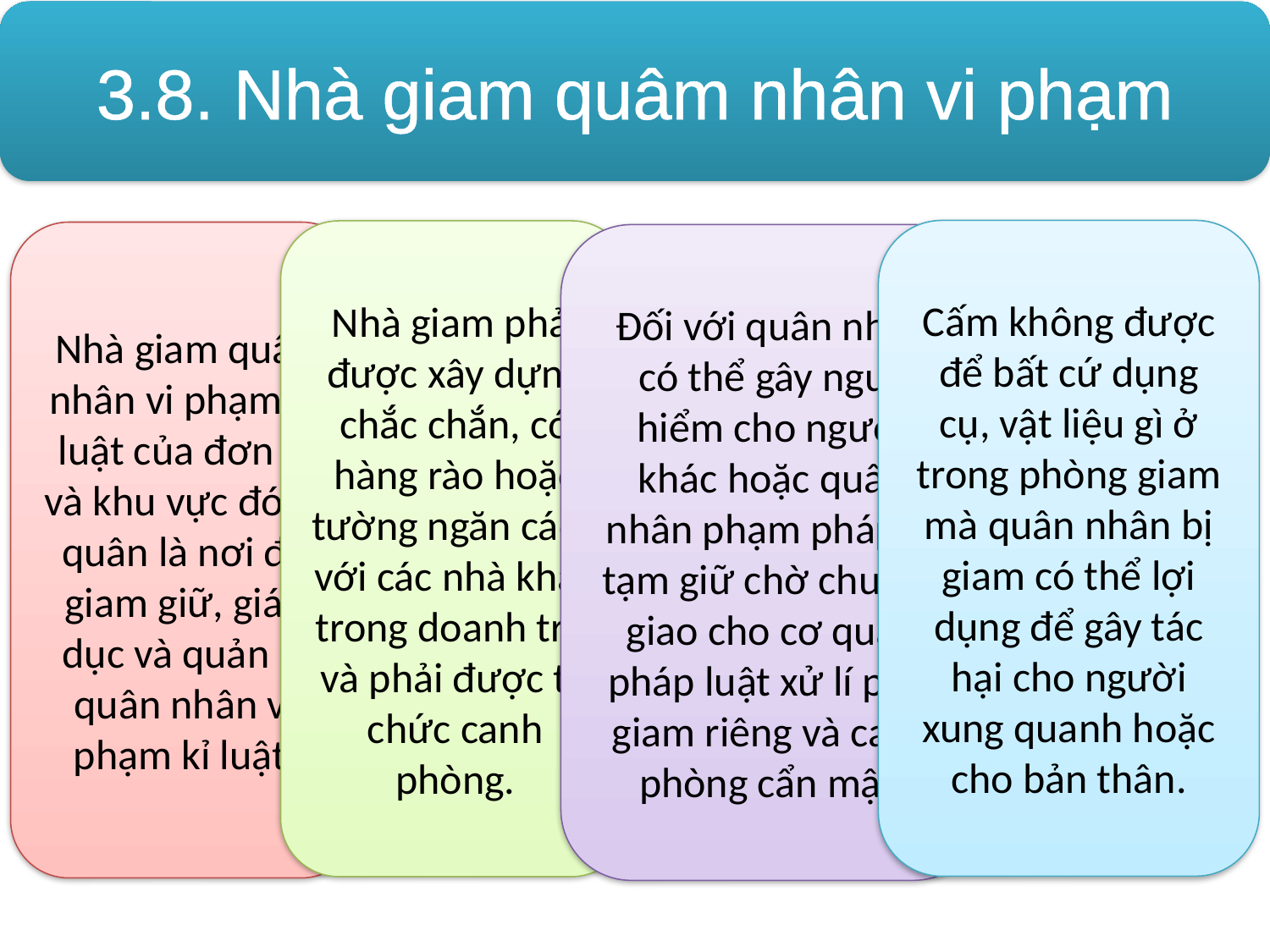

3.8. Nhà giam quâm nhân vi phạm
Cấm không được để bất cứ dụng cụ, vật liệu gì ở trong phòng giam mà quân nhân bị giam có thể lợi dụng để gây tác hại cho người xung quanh hoặc cho bản thân.
Nhà giam phải được xây dựng chắc chắn, có hàng rào hoặc tường ngăn cách với các nhà khác trong doanh trại và phải được tổ chức canh phòng.
Nhà giam quân nhân vi phạm kỉ luật của đơn vị và khu vực đóng quân là nơi để giam giữ, giáo dục và quản lý quân nhân vi phạm kỉ luật.
Đối với quân nhân có thể gây nguy hiểm cho người khác hoặc quân nhân phạm pháp bị tạm giữ chờ chuyển giao cho cơ quan pháp luật xử lí phải giam riêng và canh phòng cẩn mật.